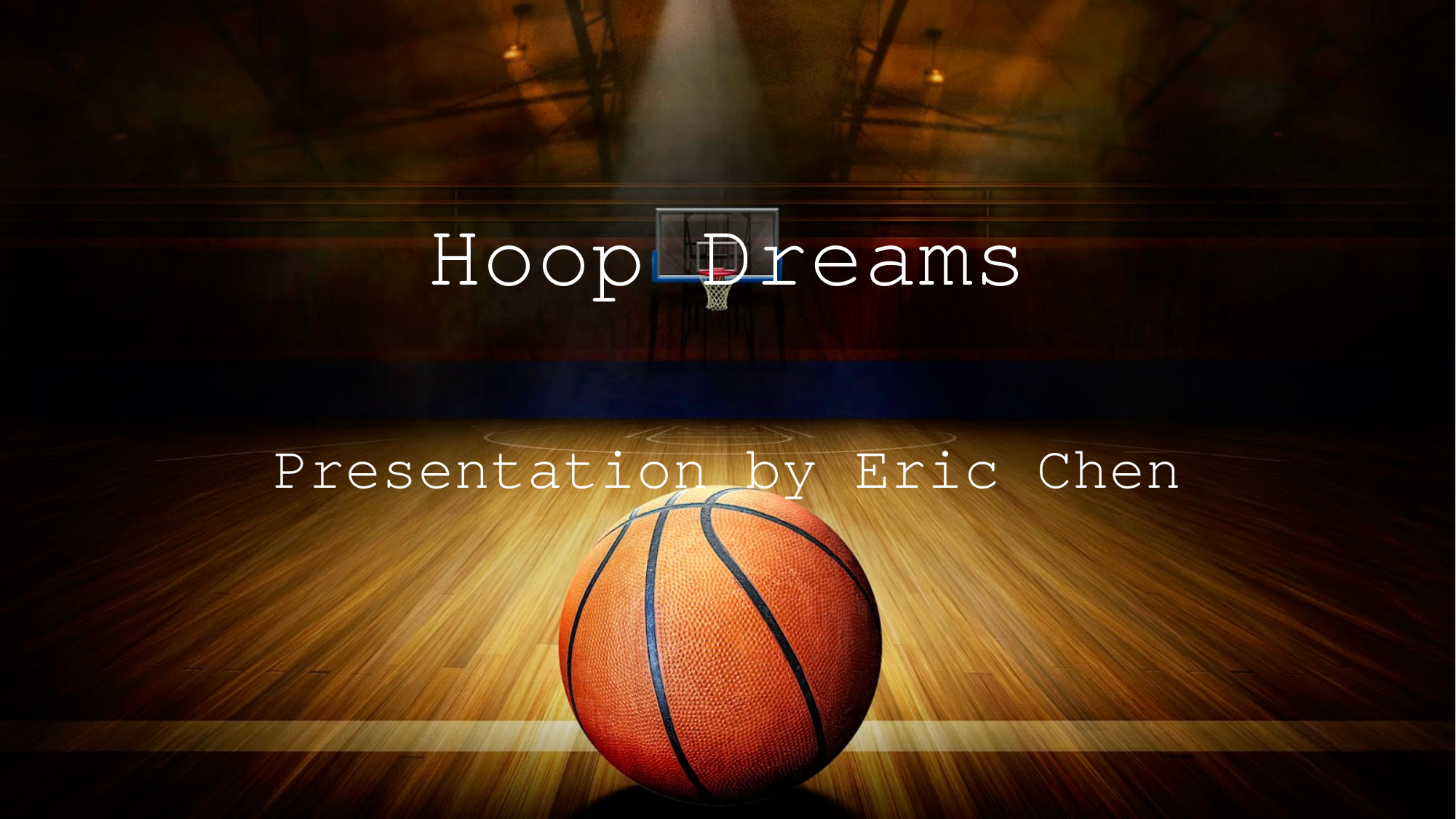

# Hoop Dreams
Presentation by Eric Chen